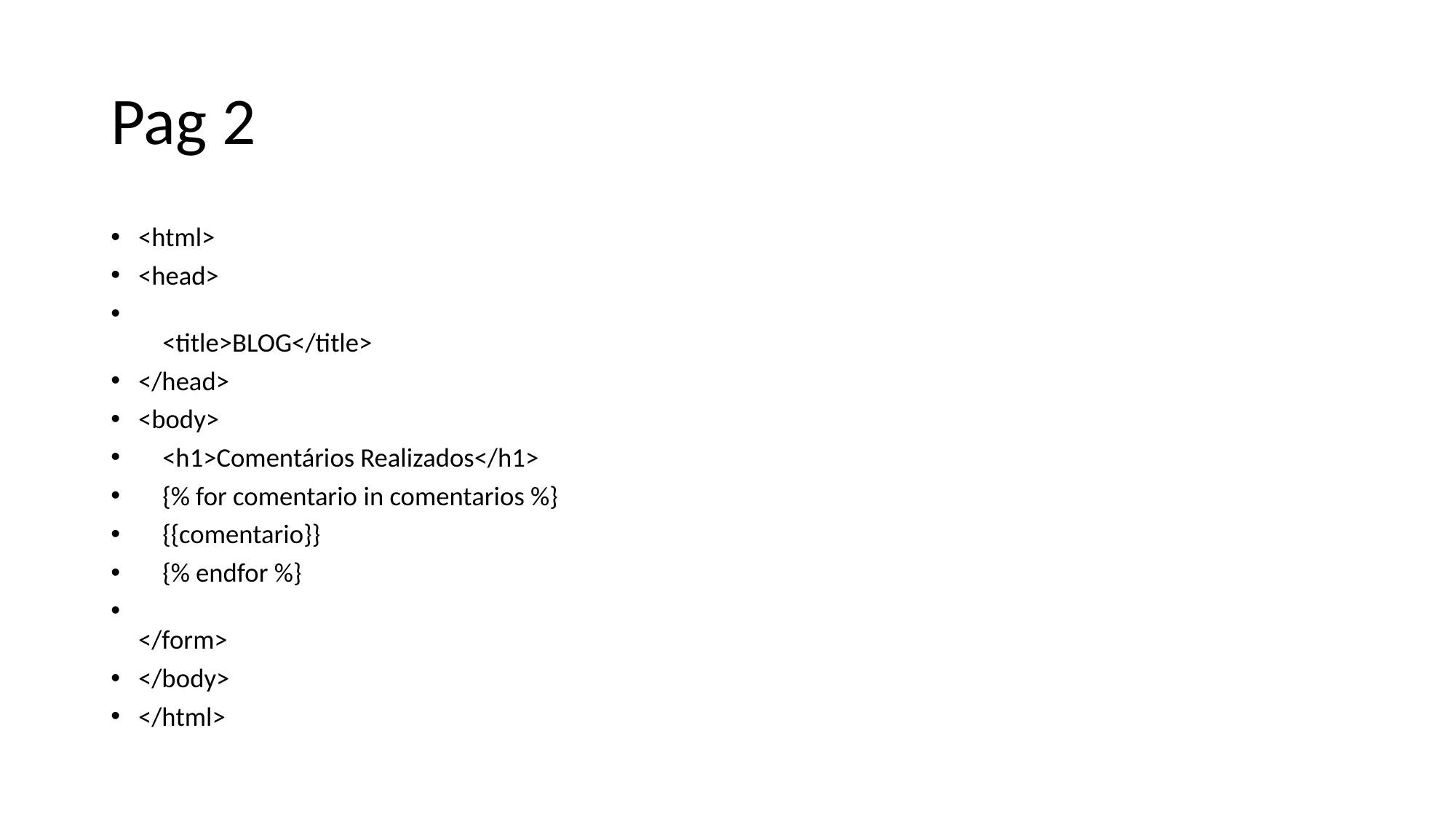

# Pag 2
<html>
<head>
    <title>BLOG</title>
</head>
<body>
    <h1>Comentários Realizados</h1>
    {% for comentario in comentarios %}
    {{comentario}}
    {% endfor %}
</form>
</body>
</html>